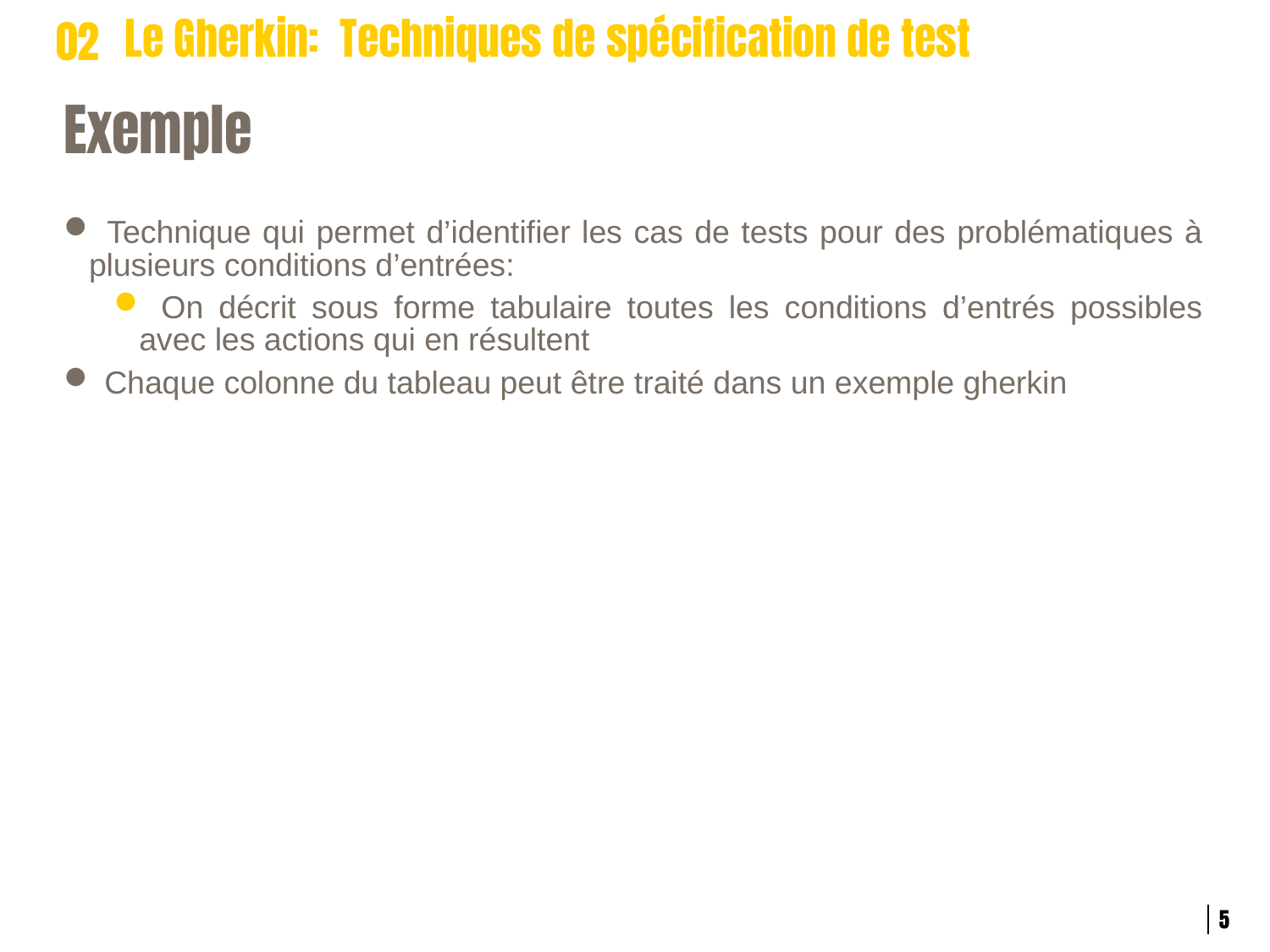

02

# Le Gherkin:  Techniques de spécification de test
Exemple
 Technique qui permet d’identifier les cas de tests pour des problématiques à plusieurs conditions d’entrées:
 On décrit sous forme tabulaire toutes les conditions d’entrés possibles avec les actions qui en résultent
 Chaque colonne du tableau peut être traité dans un exemple gherkin

5
06/11/2019
Titre de la présentation